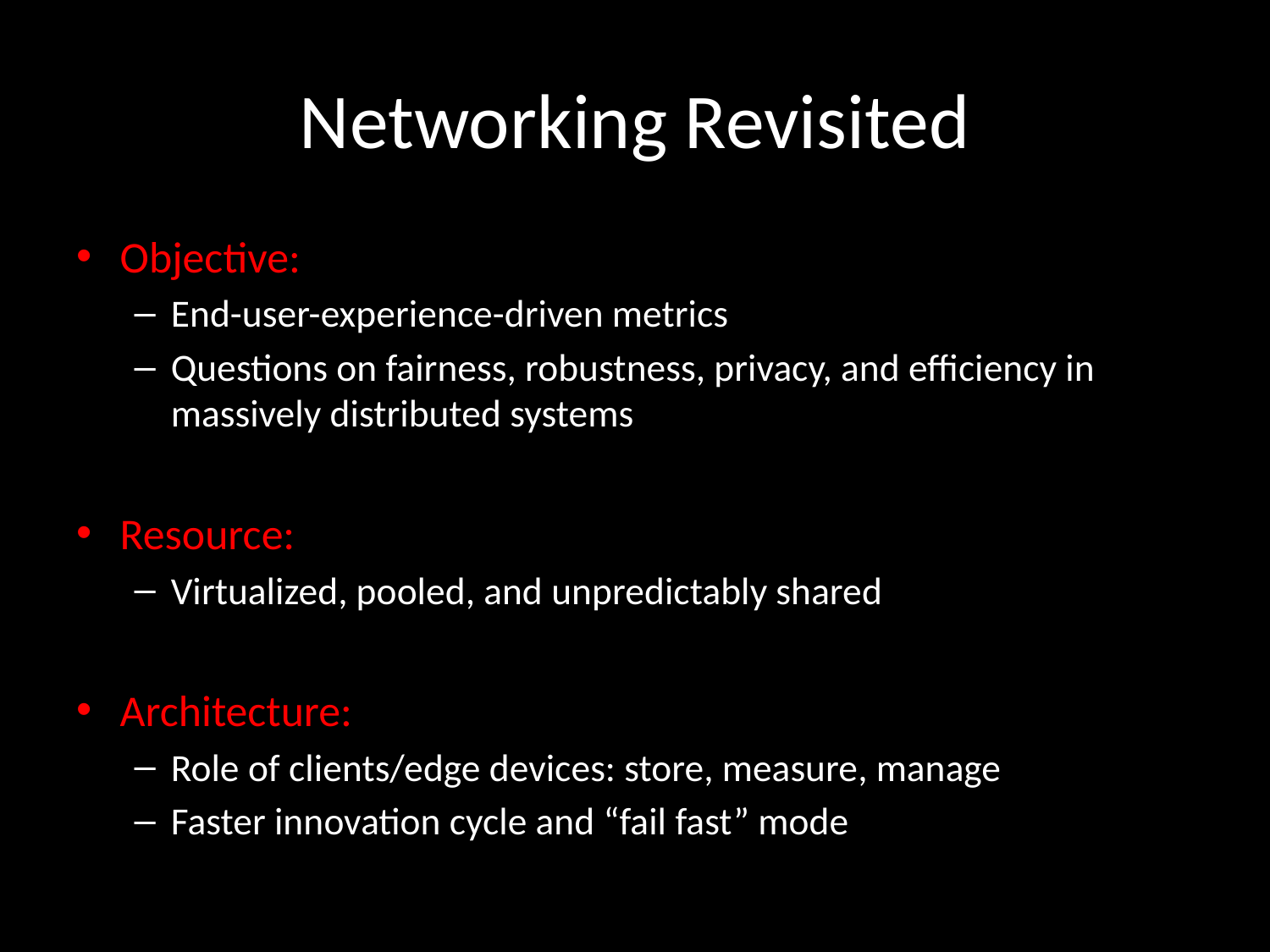

# Networking Revisited
Objective:
End-user-experience-driven metrics
Questions on fairness, robustness, privacy, and efficiency in massively distributed systems

Resource:
Virtualized, pooled, and unpredictably shared

Architecture:
Role of clients/edge devices: store, measure, manage
Faster innovation cycle and “fail fast” mode